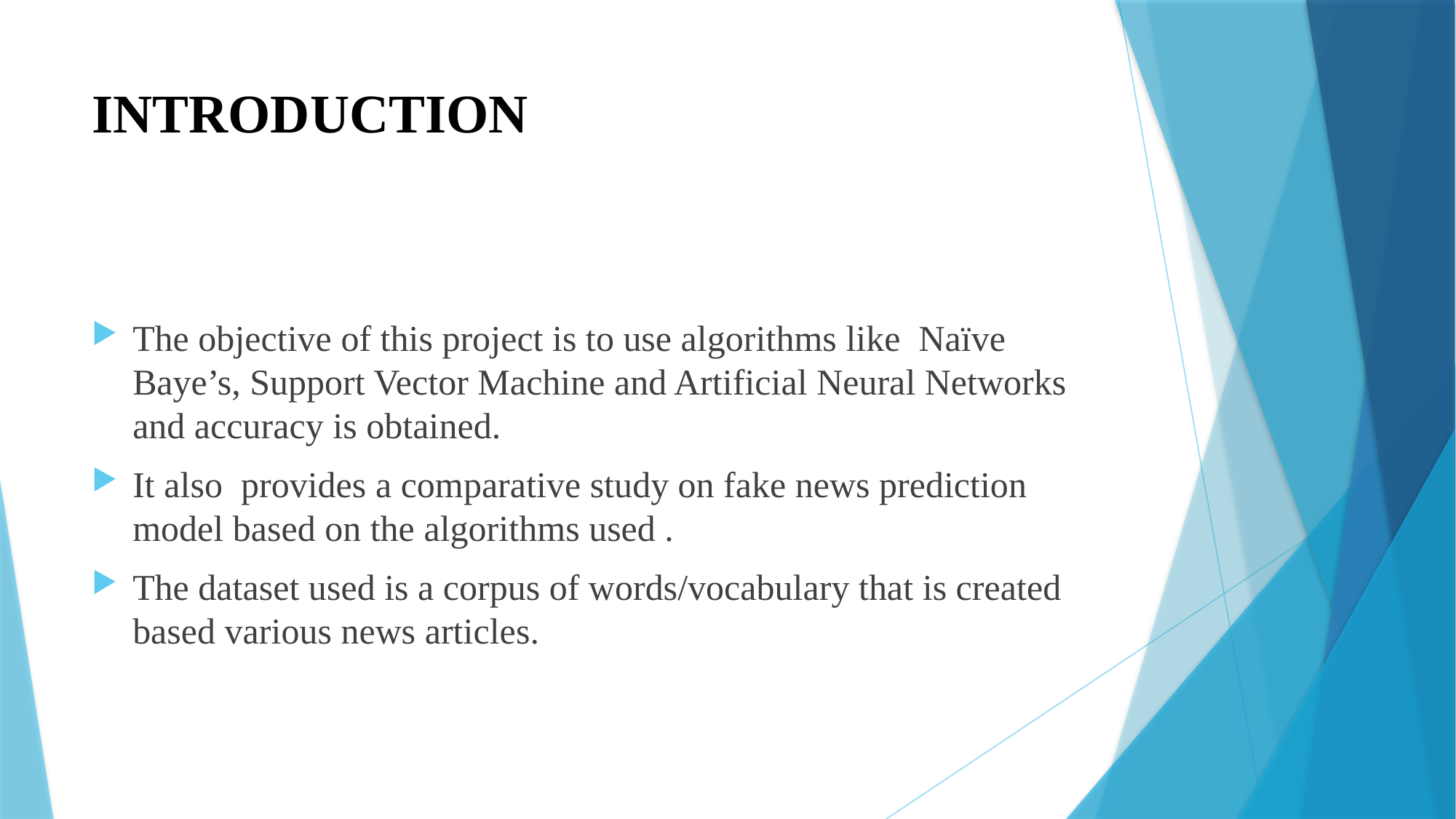

# INTRODUCTION

The objective of this project is to use algorithms like  Naïve Baye’s, Support Vector Machine and Artificial Neural Networks and accuracy is obtained.
It also  provides a comparative study on fake news prediction model based on the algorithms used .
The dataset used is a corpus of words/vocabulary that is created based various news articles.